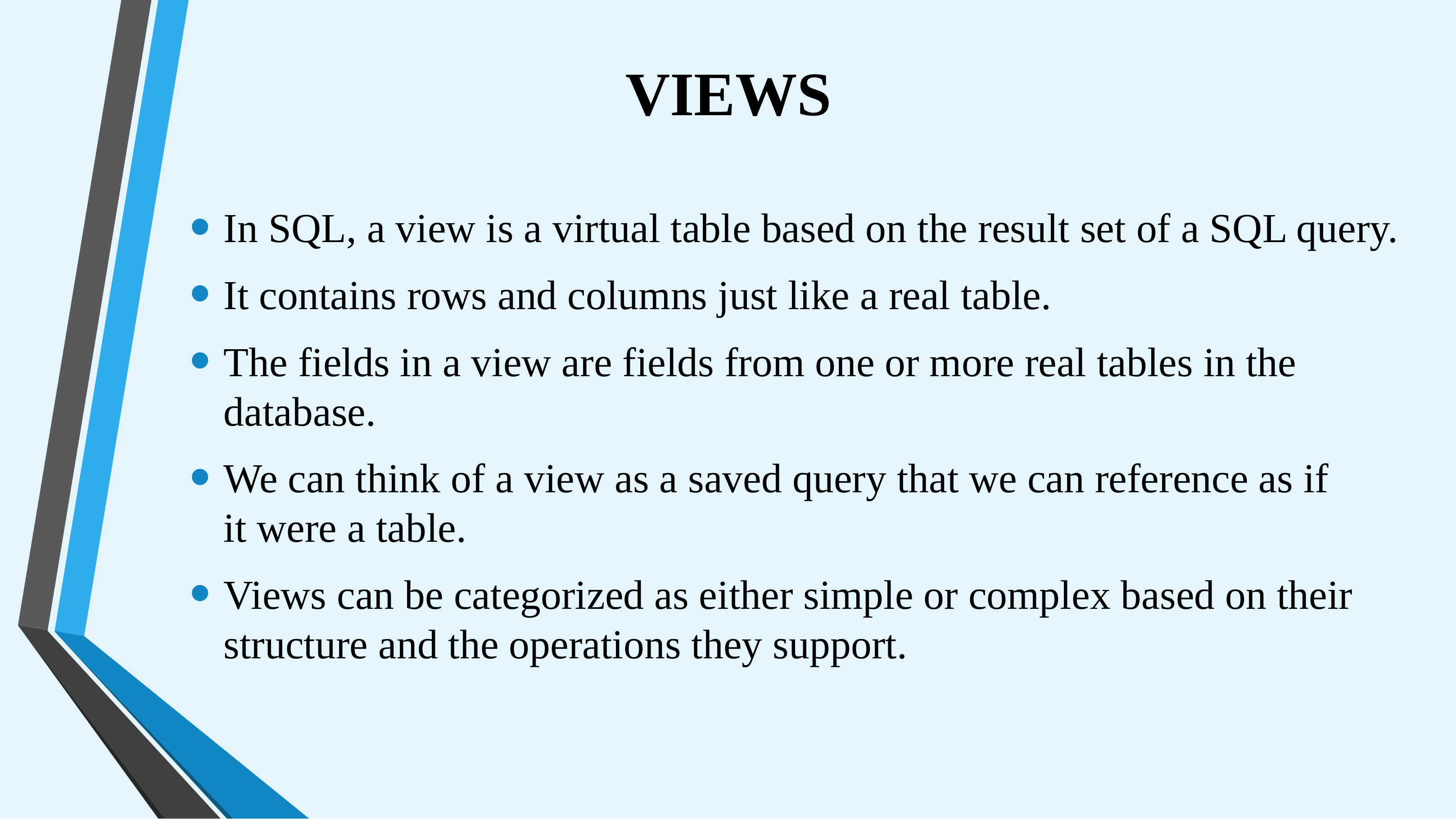

# VIEWS
In SQL, a view is a virtual table based on the result set of a SQL query.
It contains rows and columns just like a real table.
The fields in a view are fields from one or more real tables in the database.
We can think of a view as a saved query that we can reference as if it were a table.
Views can be categorized as either simple or complex based on their structure and the operations they support.